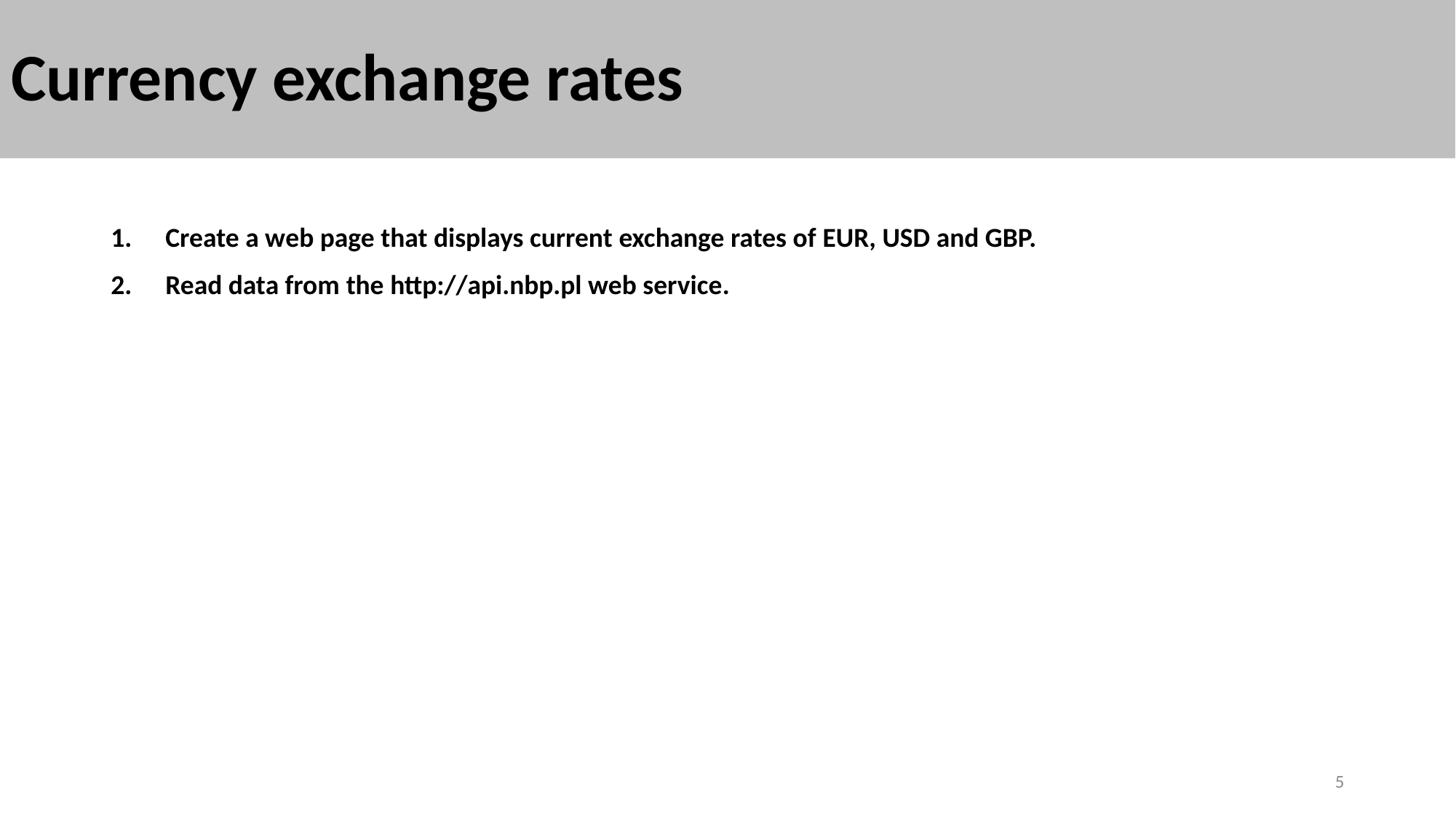

# Currency exchange rates
Create a web page that displays current exchange rates of EUR, USD and GBP.
Read data from the http://api.nbp.pl web service.
5